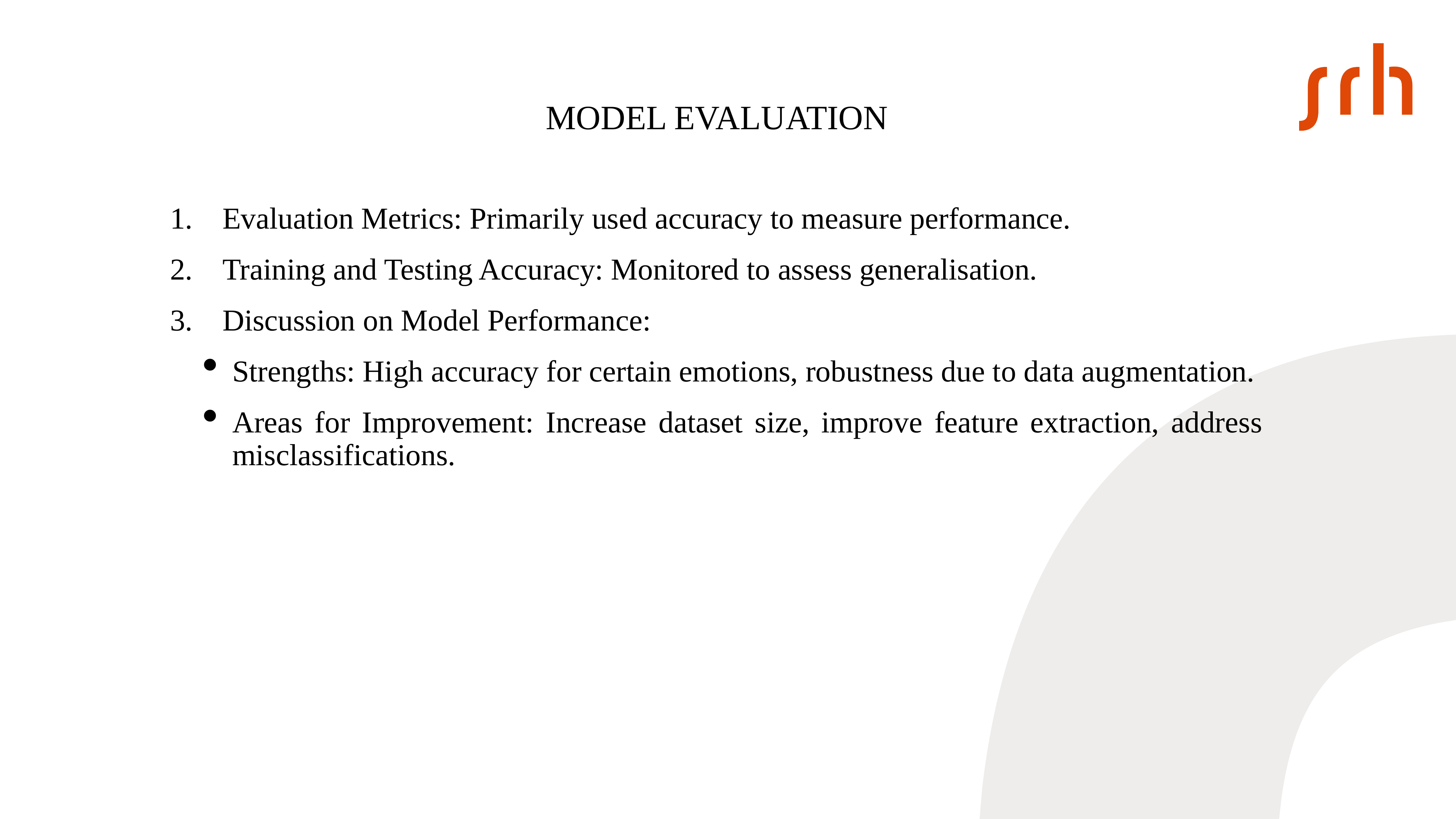

# MODEL EVALUATION
Evaluation Metrics: Primarily used accuracy to measure performance.
Training and Testing Accuracy: Monitored to assess generalisation.
Discussion on Model Performance:
Strengths: High accuracy for certain emotions, robustness due to data augmentation.
Areas for Improvement: Increase dataset size, improve feature extraction, address misclassifications.
16